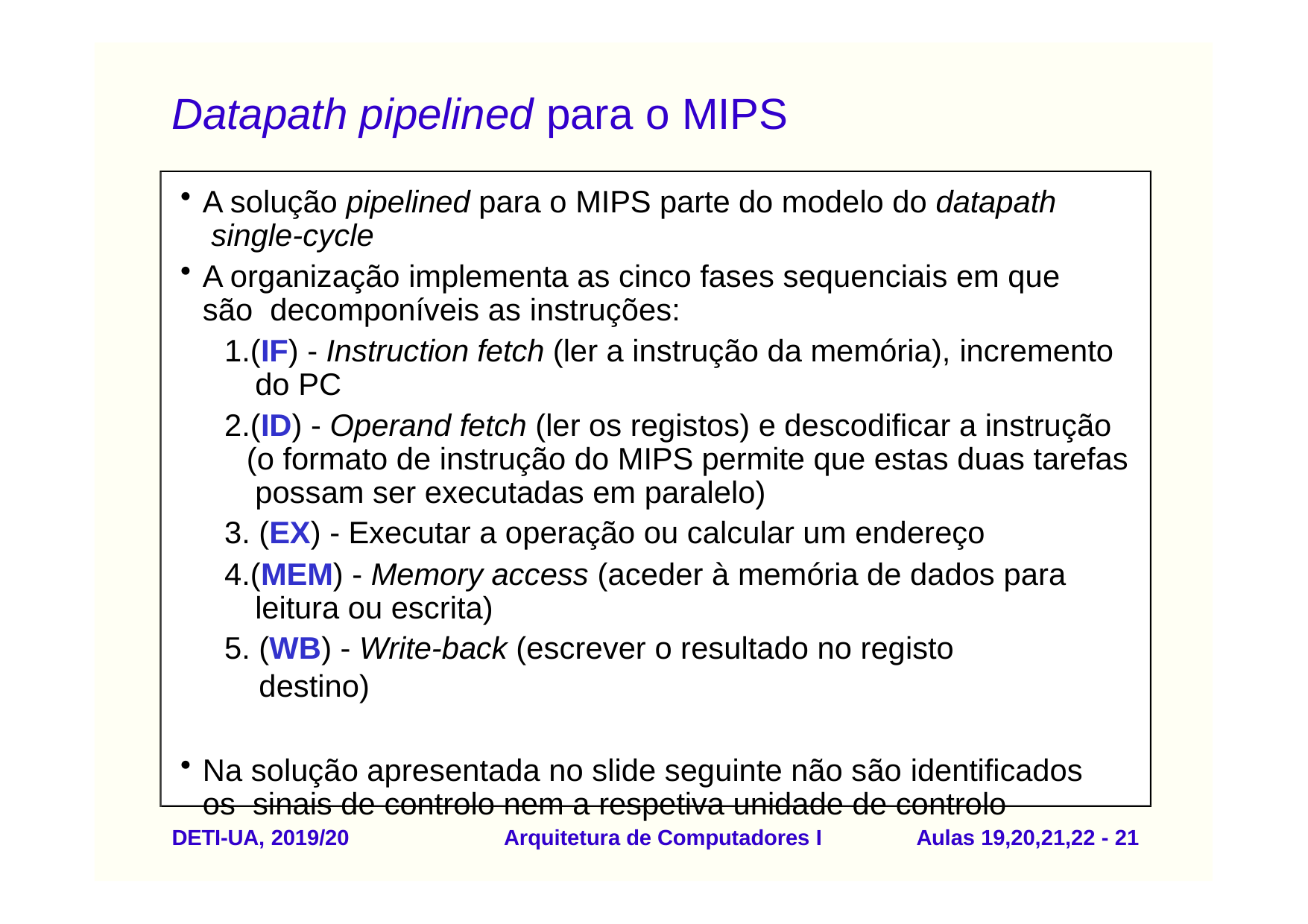

# Datapath pipelined para o MIPS

A solução pipelined para o MIPS parte do modelo do datapath  single-cycle
A organização implementa as cinco fases sequenciais em que são  decomponíveis as instruções:
(IF) - Instruction fetch (ler a instrução da memória), incremento  do PC
(ID) - Operand fetch (ler os registos) e descodificar a instrução  (o formato de instrução do MIPS permite que estas duas tarefas  possam ser executadas em paralelo)
(EX) - Executar a operação ou calcular um endereço
(MEM) - Memory access (aceder à memória de dados para  leitura ou escrita)
(WB) - Write-back (escrever o resultado no registo destino)

Na solução apresentada no slide seguinte não são identificados os  sinais de controlo nem a respetiva unidade de controlo
DETI-UA, 2019/20
Arquitetura de Computadores I
Aulas 19,20,21,22 - 21